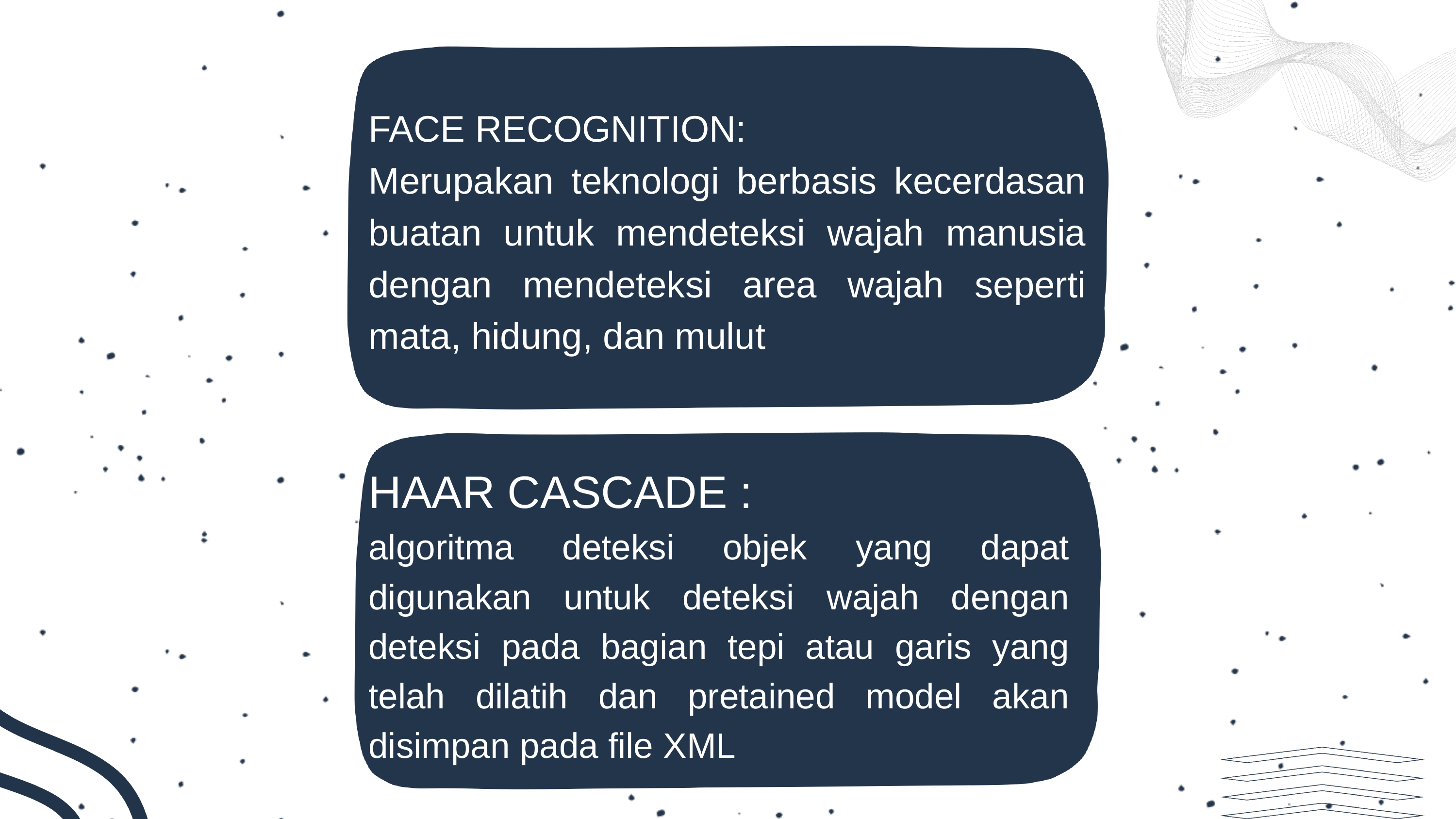

FACE RECOGNITION:
Merupakan teknologi berbasis kecerdasan buatan untuk mendeteksi wajah manusia dengan mendeteksi area wajah seperti mata, hidung, dan mulut

HAAR CASCADE :
algoritma deteksi objek yang dapat digunakan untuk deteksi wajah dengan deteksi pada bagian tepi atau garis yang telah dilatih dan pretained model akan disimpan pada file XML

Pengumpulan Data:
Menggunakan dataset wajah standar seperti OpenCV Pretrained Models